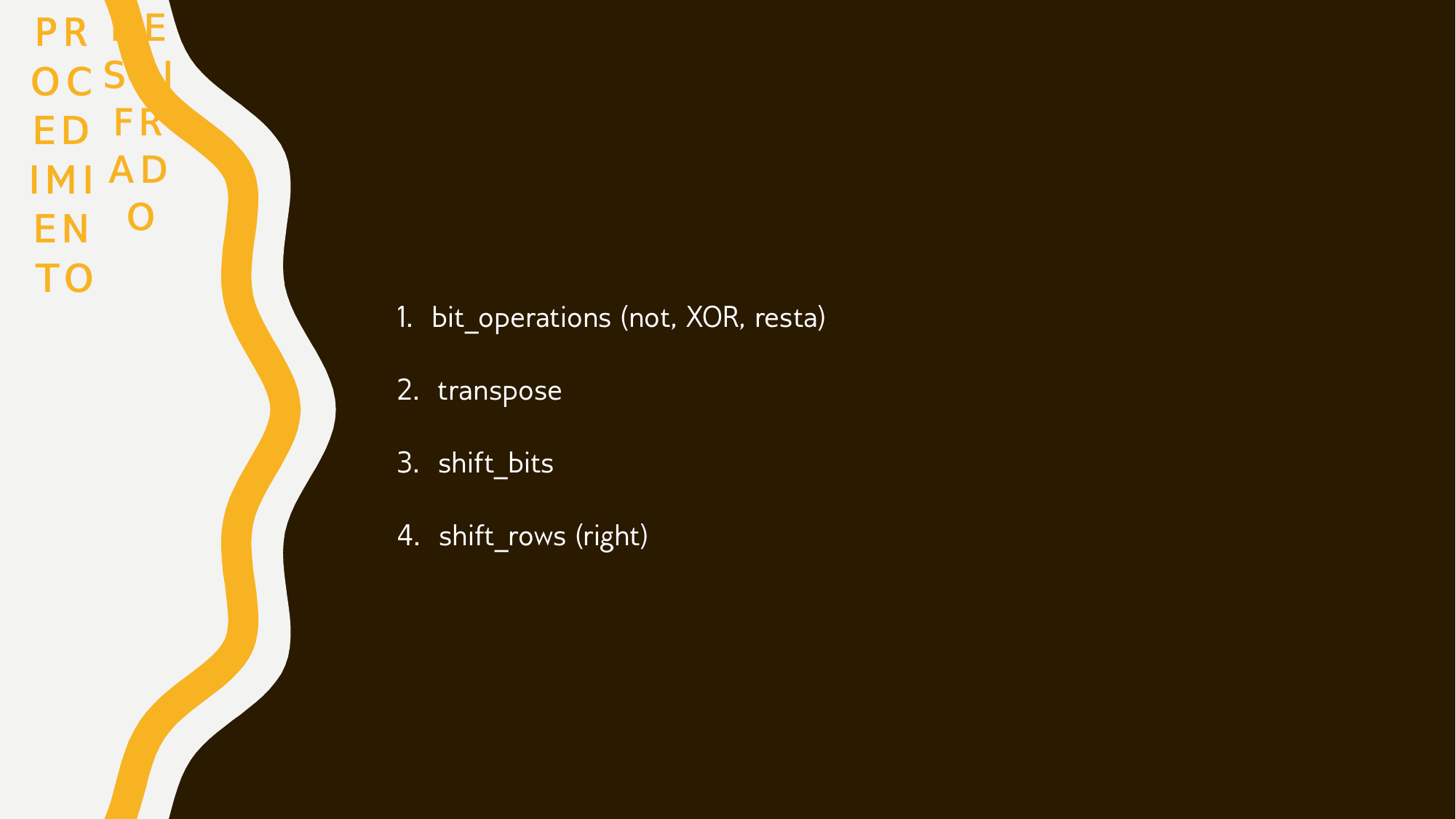

Procedimiento
descifrado
# 1.  bit_operations (not, XOR, resta) 2.  transpose 3.  shift_bits 4.  shift_rows (right)